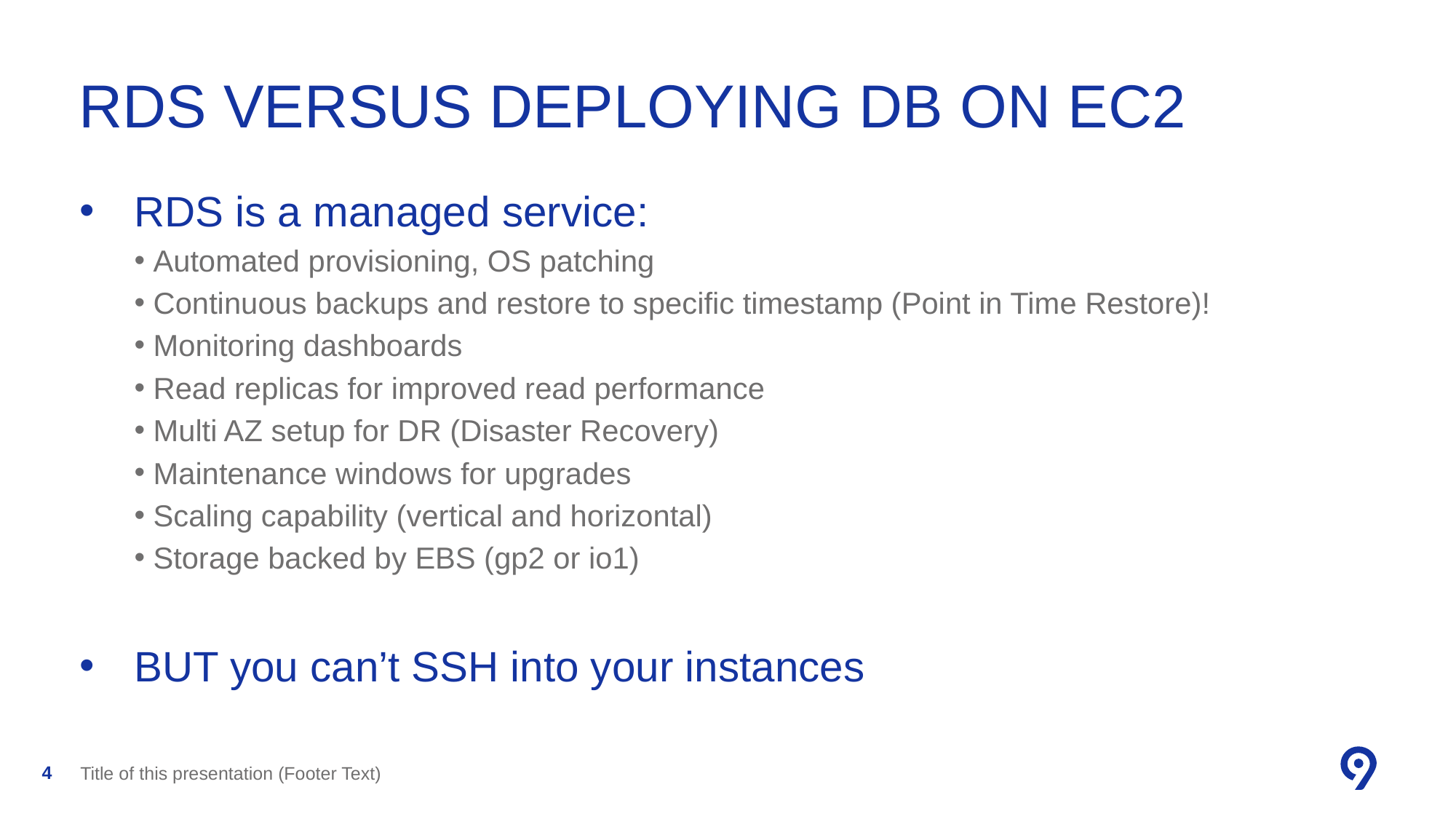

# RDS versus deploying DB on EC2
RDS is a managed service:
 Automated provisioning, OS patching
 Continuous backups and restore to specific timestamp (Point in Time Restore)!
 Monitoring dashboards
 Read replicas for improved read performance
 Multi AZ setup for DR (Disaster Recovery)
 Maintenance windows for upgrades
 Scaling capability (vertical and horizontal)
 Storage backed by EBS (gp2 or io1)

BUT you can’t SSH into your instances
Title of this presentation (Footer Text)
4